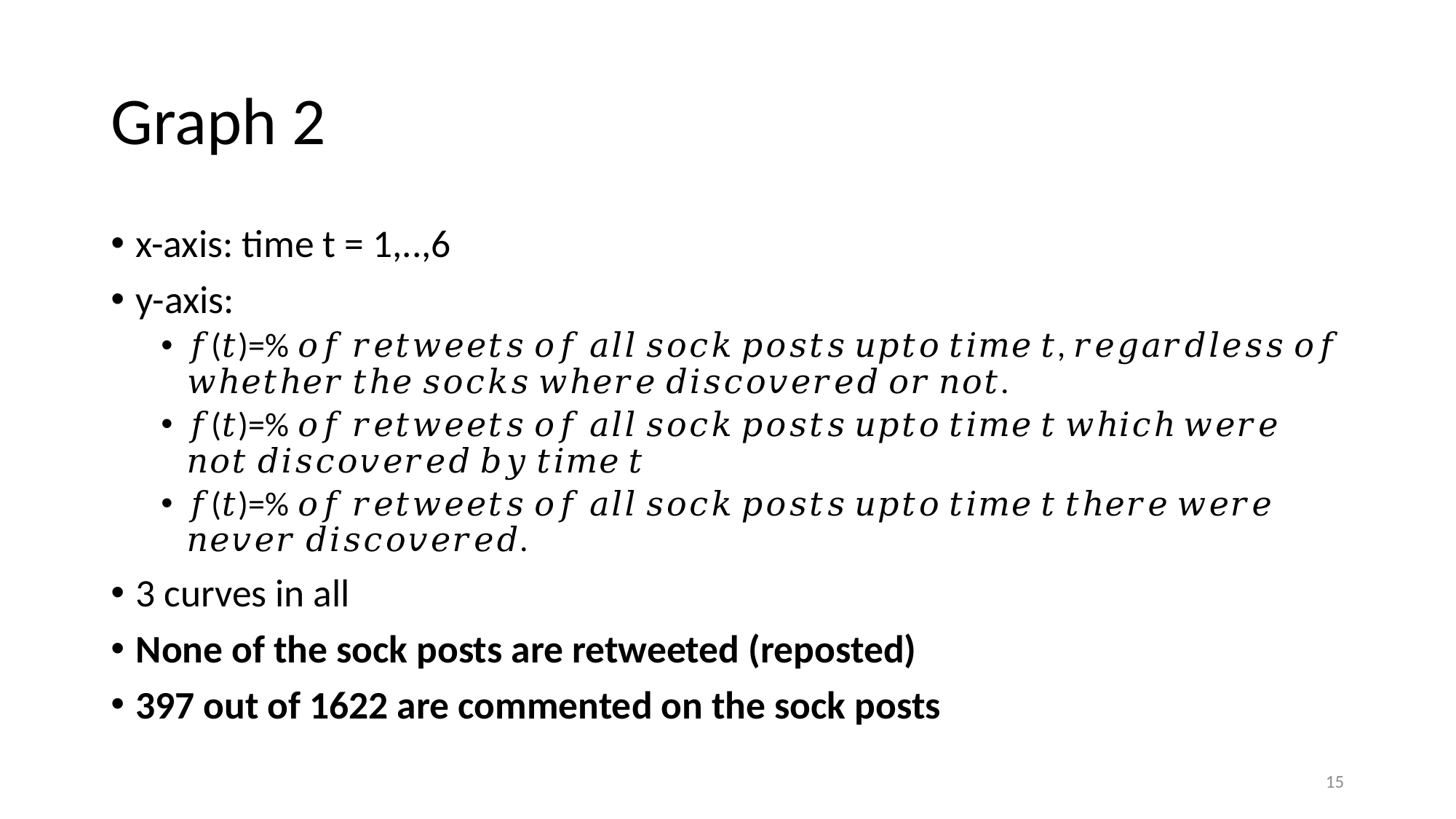

# Graph 2
x-axis: time t = 1,..,6
y-axis:
𝑓(𝑡)=% 𝑜𝑓 𝑟𝑒𝑡𝑤𝑒𝑒𝑡𝑠 𝑜𝑓 𝑎𝑙𝑙 𝑠𝑜𝑐𝑘 𝑝𝑜𝑠𝑡𝑠 𝑢𝑝𝑡𝑜 𝑡𝑖𝑚𝑒 𝑡, 𝑟𝑒𝑔𝑎𝑟𝑑𝑙𝑒𝑠𝑠 𝑜𝑓 𝑤ℎ𝑒𝑡ℎ𝑒𝑟 𝑡ℎ𝑒 𝑠𝑜𝑐𝑘𝑠 𝑤ℎ𝑒𝑟𝑒 𝑑𝑖𝑠𝑐𝑜𝑣𝑒𝑟𝑒𝑑 𝑜𝑟 𝑛𝑜𝑡.
𝑓(𝑡)=% 𝑜𝑓 𝑟𝑒𝑡𝑤𝑒𝑒𝑡𝑠 𝑜𝑓 𝑎𝑙𝑙 𝑠𝑜𝑐𝑘 𝑝𝑜𝑠𝑡𝑠 𝑢𝑝𝑡𝑜 𝑡𝑖𝑚𝑒 𝑡 𝑤ℎ𝑖𝑐ℎ 𝑤𝑒𝑟𝑒 𝑛𝑜𝑡 𝑑𝑖𝑠𝑐𝑜𝑣𝑒𝑟𝑒𝑑 𝑏𝑦 𝑡𝑖𝑚𝑒 𝑡
𝑓(𝑡)=% 𝑜𝑓 𝑟𝑒𝑡𝑤𝑒𝑒𝑡𝑠 𝑜𝑓 𝑎𝑙𝑙 𝑠𝑜𝑐𝑘 𝑝𝑜𝑠𝑡𝑠 𝑢𝑝𝑡𝑜 𝑡𝑖𝑚𝑒 𝑡 𝑡ℎ𝑒𝑟𝑒 𝑤𝑒𝑟𝑒 𝑛𝑒𝑣𝑒𝑟 𝑑𝑖𝑠𝑐𝑜𝑣𝑒𝑟𝑒𝑑.
3 curves in all
None of the sock posts are retweeted (reposted)
397 out of 1622 are commented on the sock posts

15